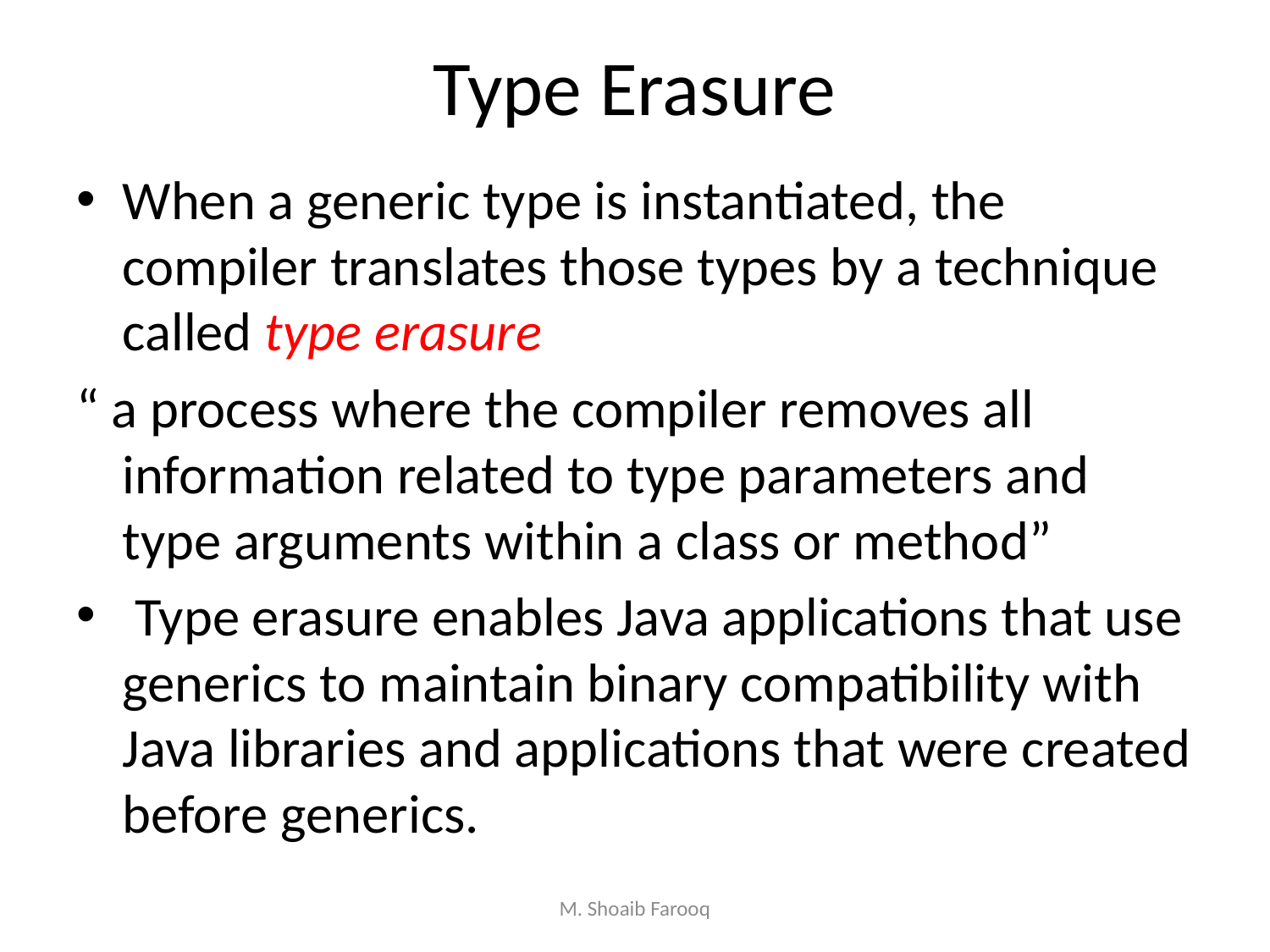

# Type Erasure
When a generic type is instantiated, the compiler translates those types by a technique called type erasure
“ a process where the compiler removes all information related to type parameters and type arguments within a class or method”
 Type erasure enables Java applications that use generics to maintain binary compatibility with Java libraries and applications that were created before generics.

M. Shoaib Farooq